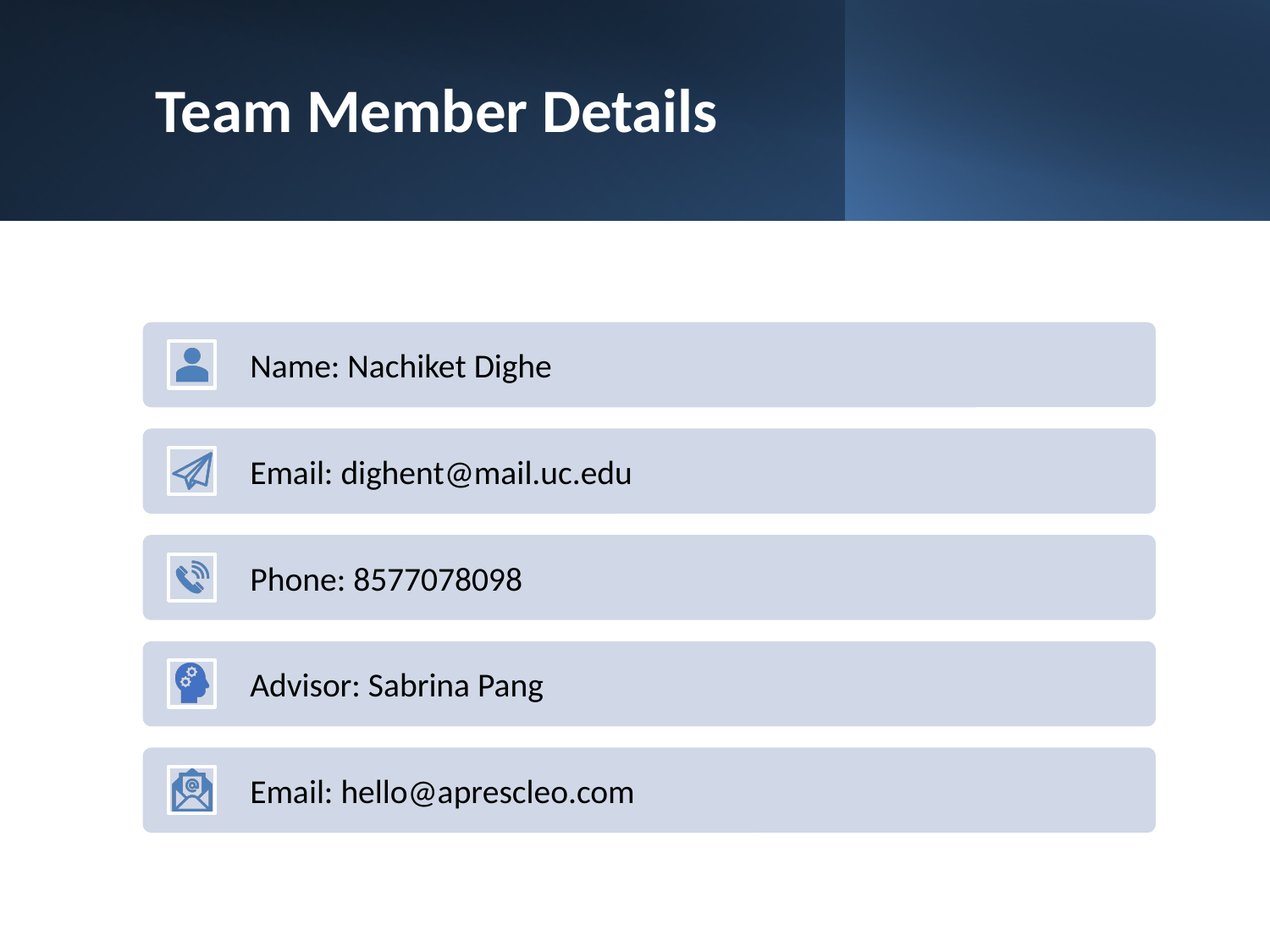

Team Member Details
Name: Nachiket Dighe
Email: dighent@mail.uc.edu
Phone: 8577078098
Advisor: Sabrina Pang
Email: hello@aprescleo.com